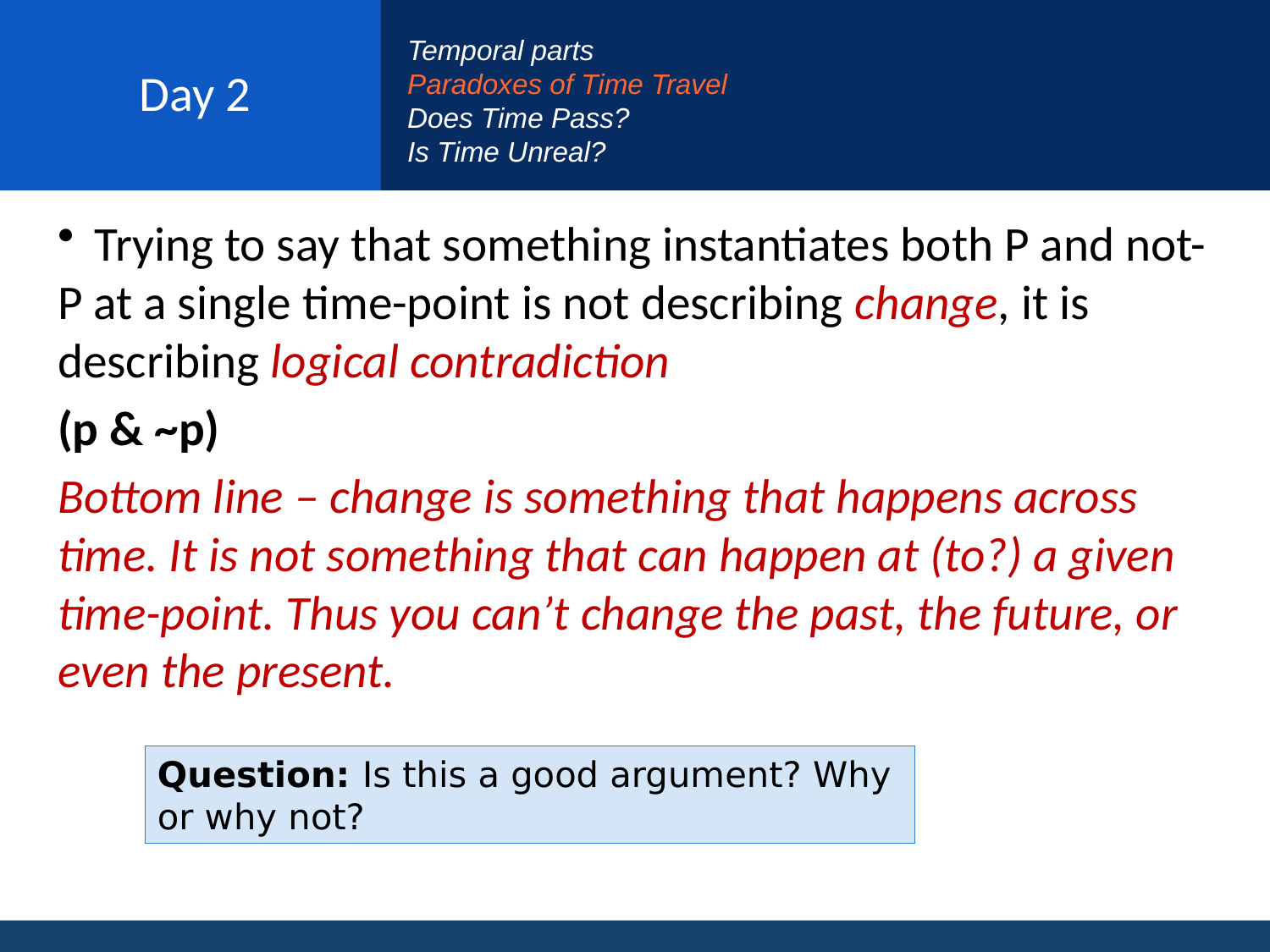

# Day 2
Temporal parts
Paradoxes of Time Travel
Does Time Pass?
Is Time Unreal?

  Trying to say that something instantiates both P and not-P at a single time-point is not describing change, it is describing logical contradiction
(p & ~p)
Bottom line – change is something that happens across time. It is not something that can happen at (to?) a given time-point. Thus you can’t change the past, the future, or even the present.

Question: Is this a good argument? Why or why not?